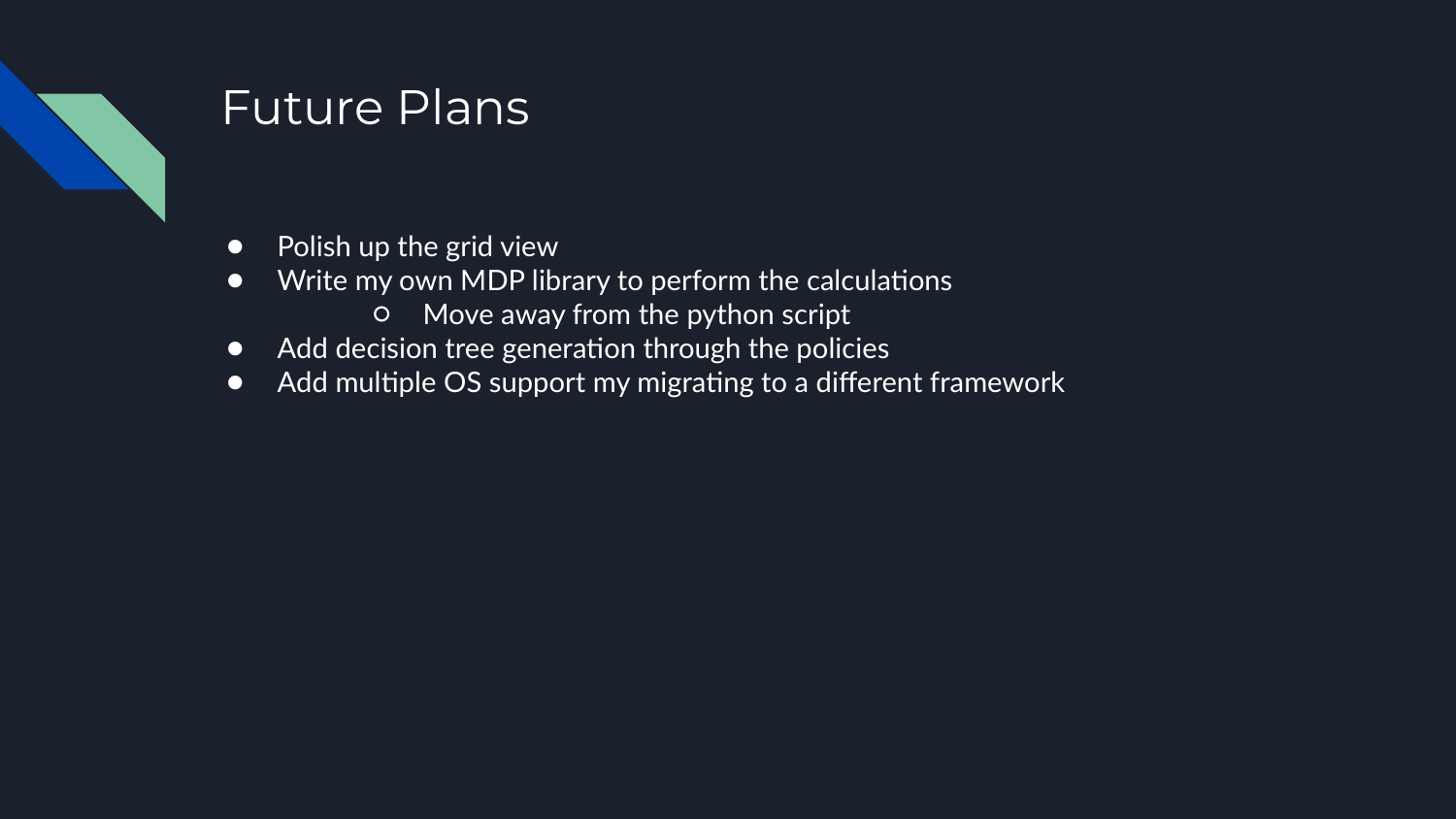

# Future Plans
Polish up the grid view
Write my own MDP library to perform the calculations
Move away from the python script
Add decision tree generation through the policies
Add multiple OS support my migrating to a different framework